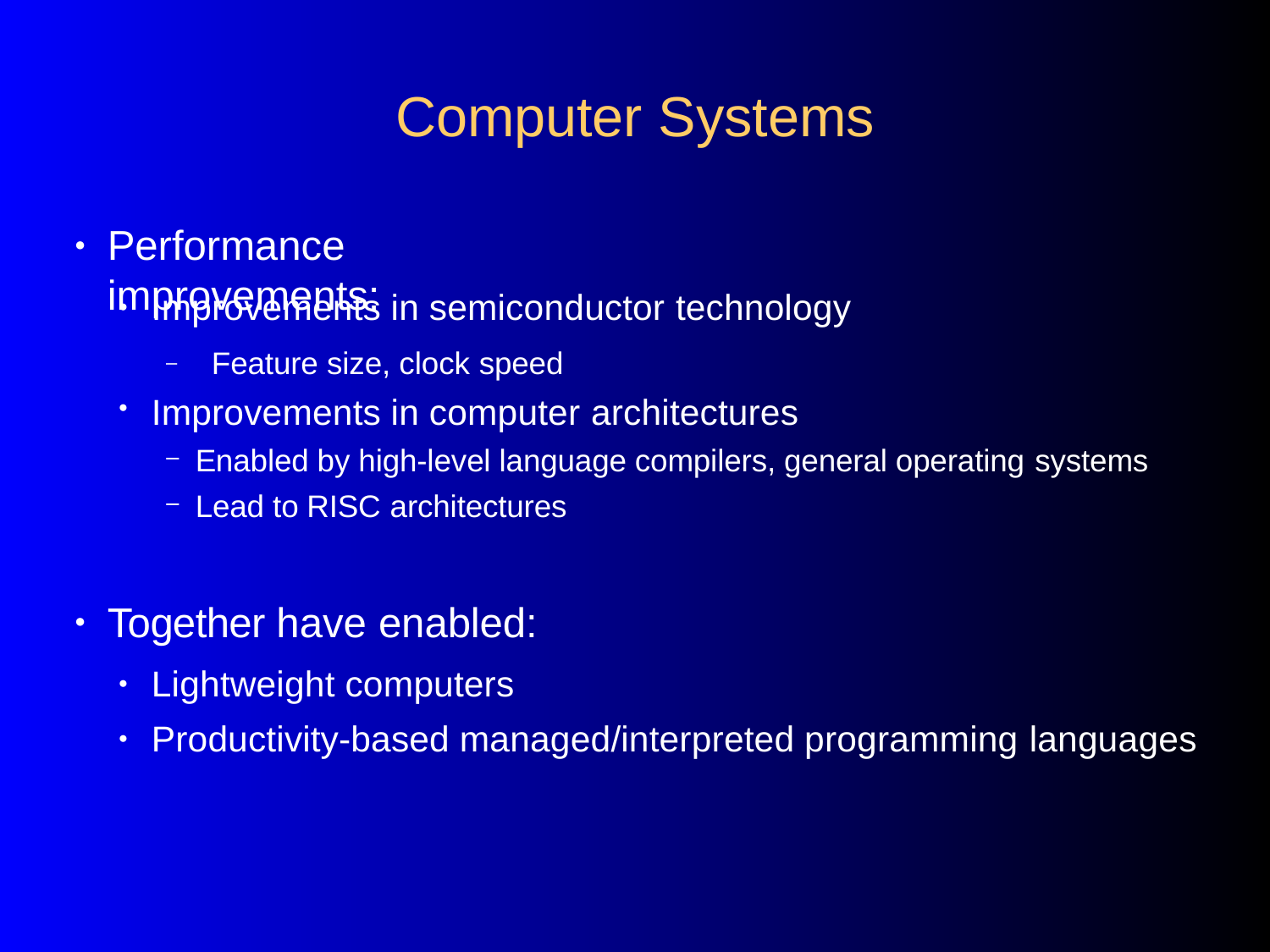

# Computer Systems
Performance improvements:
●
Improvements in semiconductor technology
–	Feature size, clock speed
Improvements in computer architectures
●
●
Enabled by high-level language compilers, general operating systems
Lead to RISC architectures
Together have enabled:
●
Lightweight computers
Productivity-based managed/interpreted programming languages
●
●